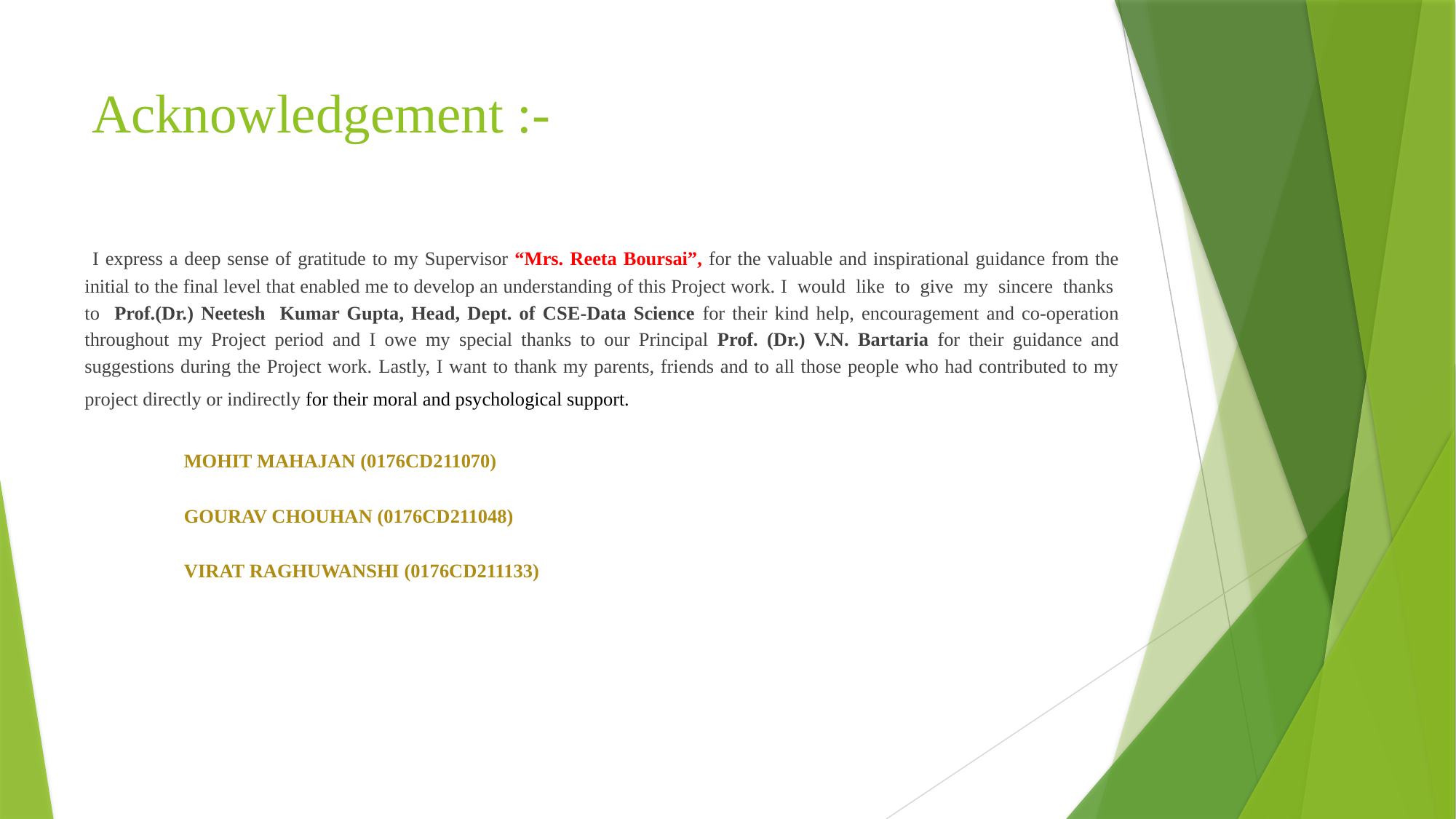

# Acknowledgement :-
 I express a deep sense of gratitude to my Supervisor “Mrs. Reeta Boursai”, for the valuable and inspirational guidance from the initial to the final level that enabled me to develop an understanding of this Project work. I  would  like  to  give  my  sincere  thanks  to  Prof.(Dr.) Neetesh  Kumar Gupta, Head, Dept. of CSE-Data Science for their kind help, encouragement and co-operation throughout my Project period and I owe my special thanks to our Principal Prof. (Dr.) V.N. Bartaria for their guidance and suggestions during the Project work. Lastly, I want to thank my parents, friends and to all those people who had contributed to my project directly or indirectly for their moral and psychological support.
											MOHIT MAHAJAN (0176CD211070)
											GOURAV CHOUHAN (0176CD211048)
											VIRAT RAGHUWANSHI (0176CD211133)